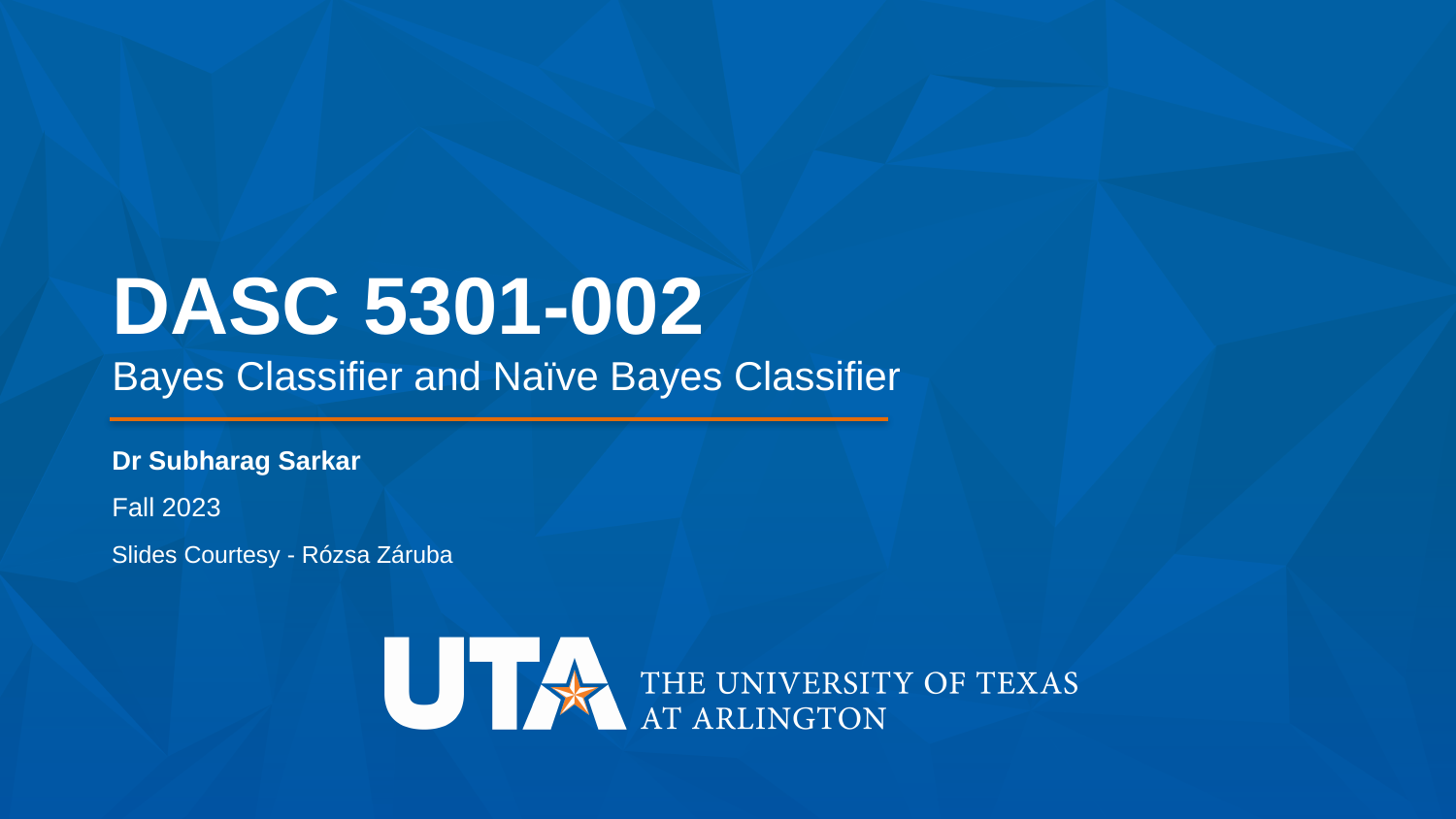

# DASC 5301-002
Bayes Classifier and Naïve Bayes Classifier
Dr Subharag Sarkar
Fall 2023
Slides Courtesy - Rózsa Záruba